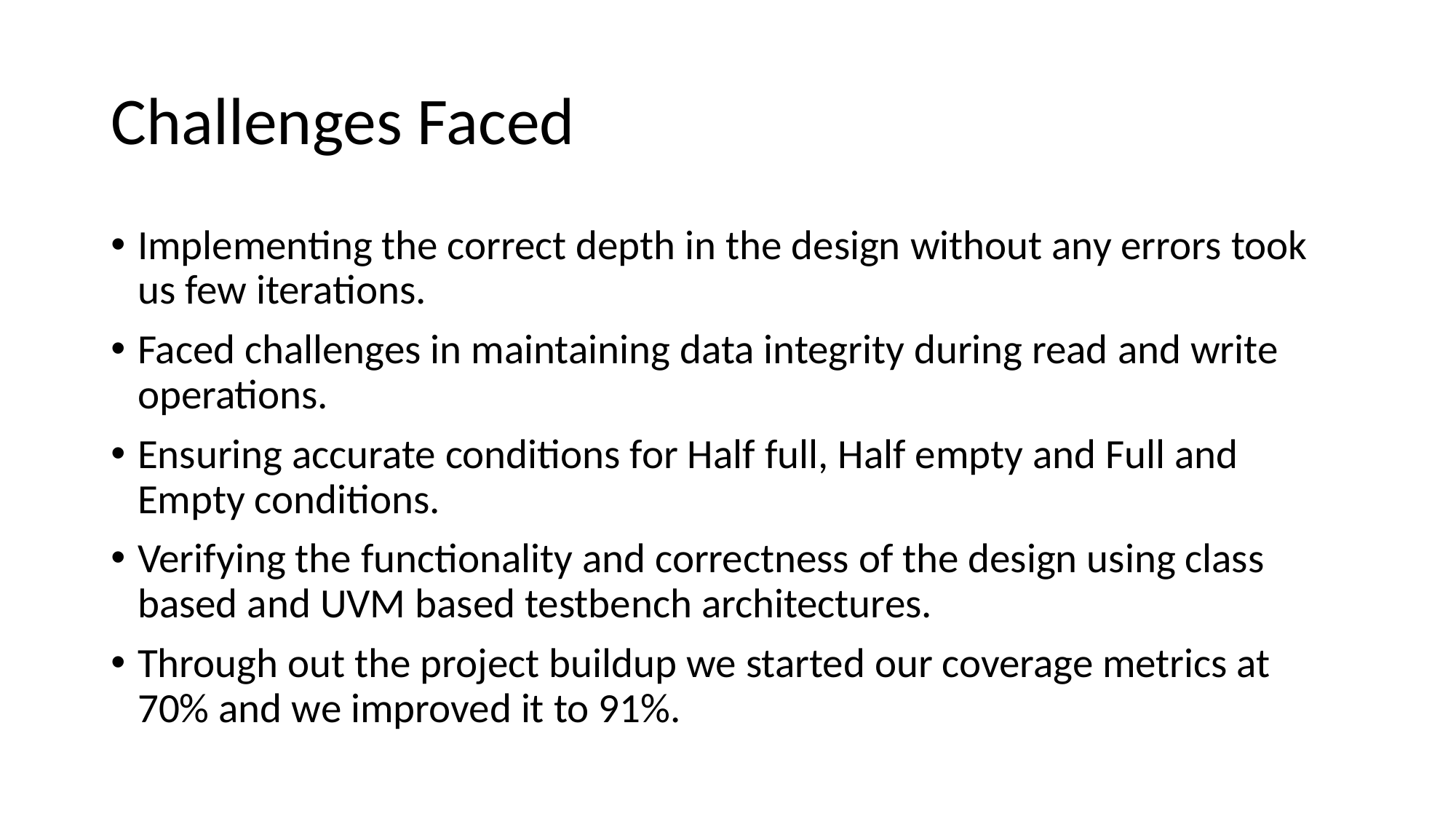

# Challenges Faced
Implementing the correct depth in the design without any errors took us few iterations.
Faced challenges in maintaining data integrity during read and write operations.
Ensuring accurate conditions for Half full, Half empty and Full and Empty conditions.
Verifying the functionality and correctness of the design using class based and UVM based testbench architectures.
Through out the project buildup we started our coverage metrics at 70% and we improved it to 91%.